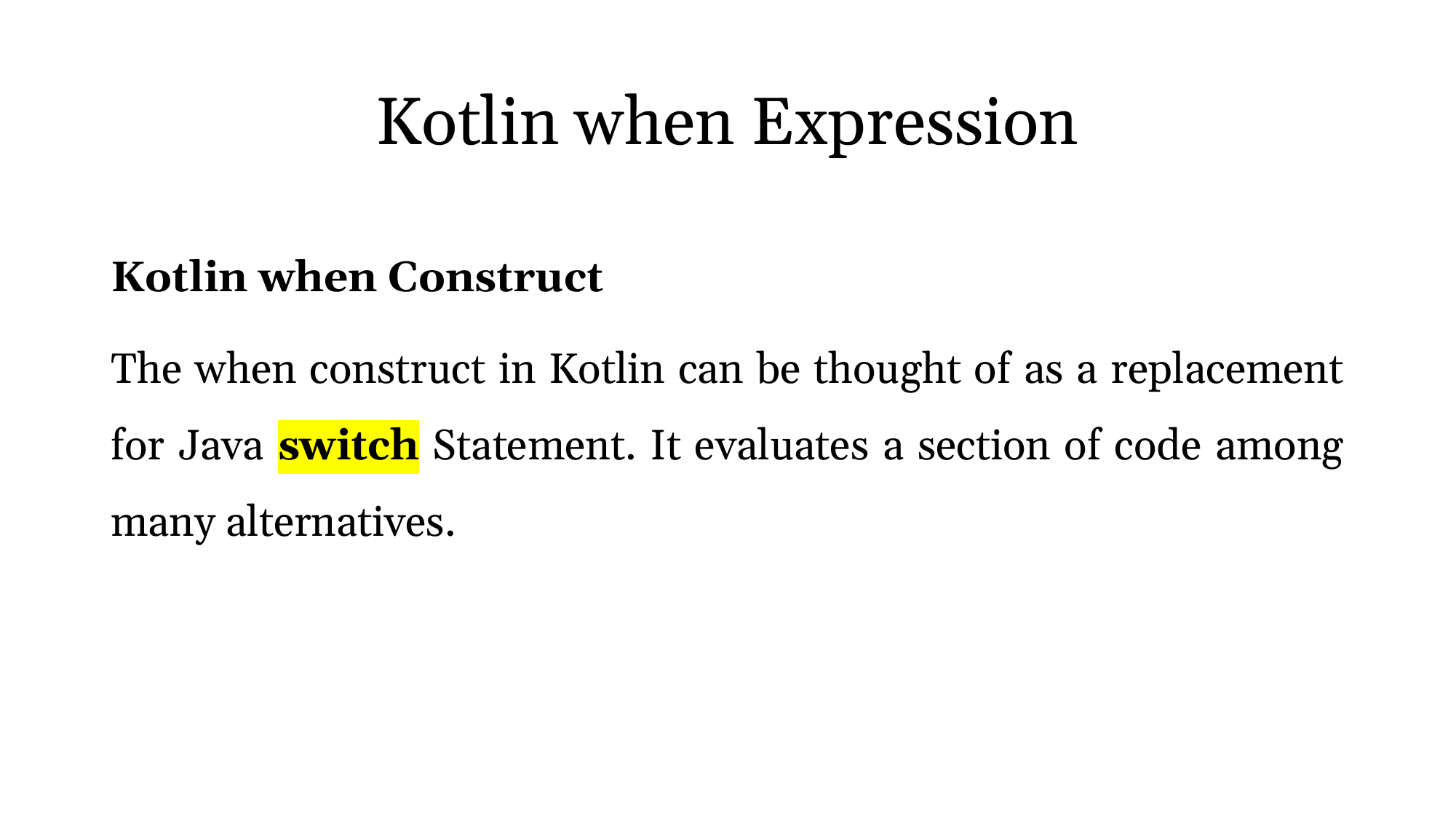

# Kotlin when Expression
Kotlin when Construct
The when construct in Kotlin can be thought of as a replacement for Java switch Statement. It evaluates a section of code among many alternatives.